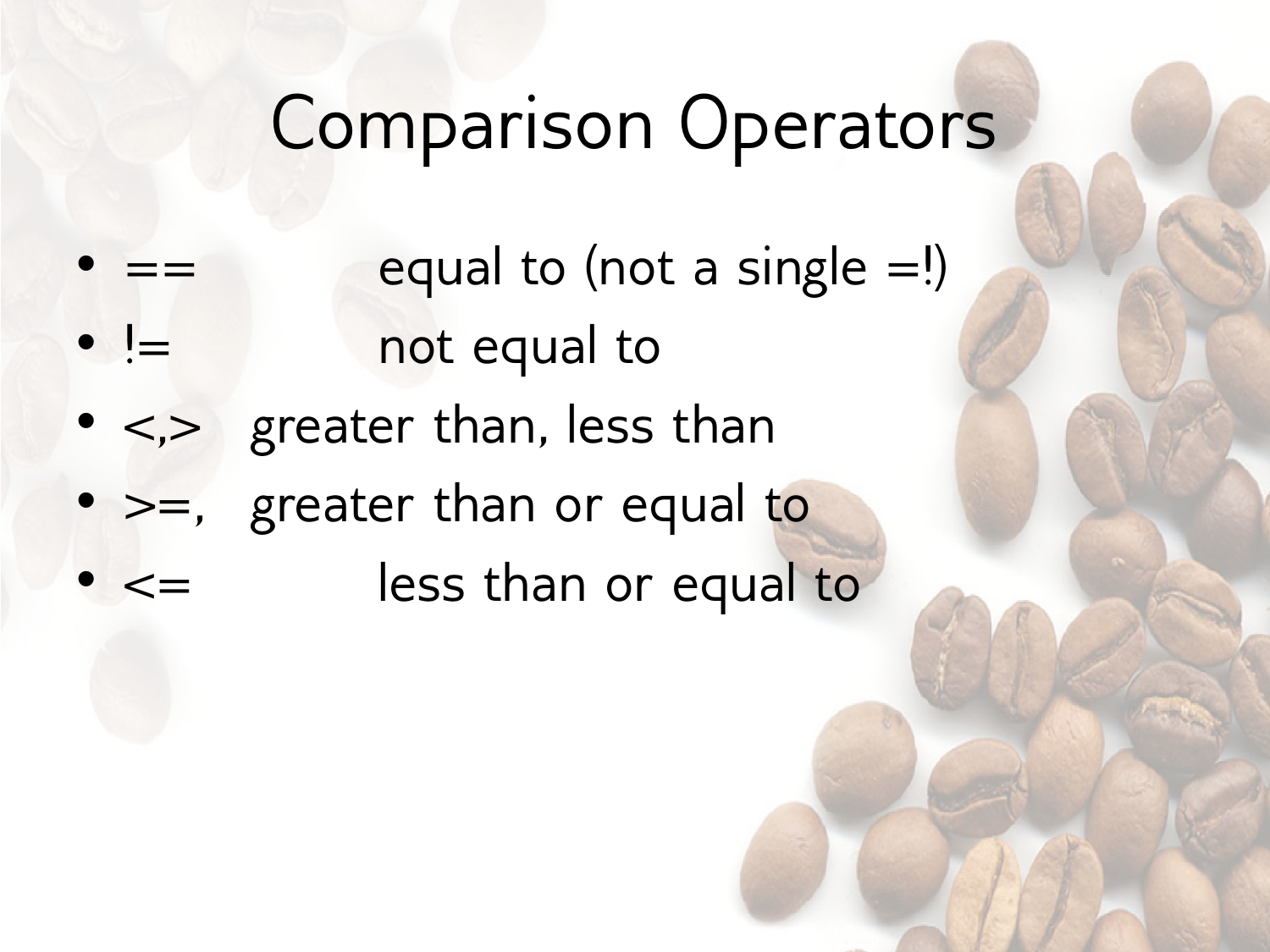

# Comparison Operators
==		equal to (not a single =!)
!=		not equal to
<,> 	greater than, less than
>=, 	greater than or equal to
<=		less than or equal to